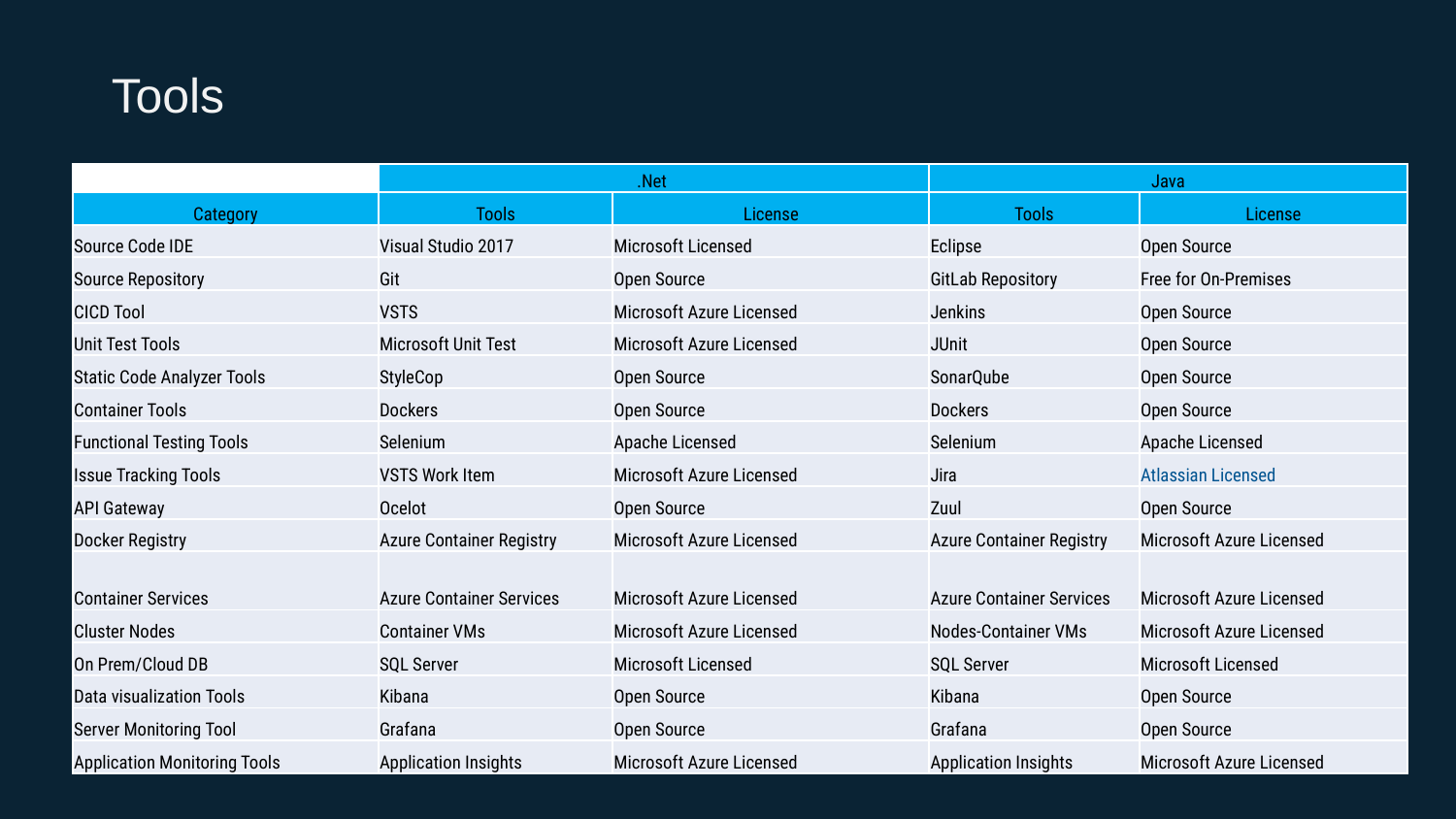

Tools
|  | .Net |  | Java |  |
| --- | --- | --- | --- | --- |
| Category | Tools | License | Tools | License |
| Source Code IDE | Visual Studio 2017 | Microsoft Licensed | Eclipse | Open Source |
| Source Repository | Git | Open Source | GitLab Repository | Free for On-Premises |
| CICD Tool | VSTS | Microsoft Azure Licensed | Jenkins | Open Source |
| Unit Test Tools | Microsoft Unit Test | Microsoft Azure Licensed | JUnit | Open Source |
| Static Code Analyzer Tools | StyleCop | Open Source | SonarQube | Open Source |
| Container Tools | Dockers | Open Source | Dockers | Open Source |
| Functional Testing Tools | Selenium | Apache Licensed | Selenium | Apache Licensed |
| Issue Tracking Tools | VSTS Work Item | Microsoft Azure Licensed | Jira | Atlassian Licensed |
| API Gateway | Ocelot | Open Source | Zuul | Open Source |
| Docker Registry | Azure Container Registry | Microsoft Azure Licensed | Azure Container Registry | Microsoft Azure Licensed |
| Container Services | Azure Container Services | Microsoft Azure Licensed | Azure Container Services | Microsoft Azure Licensed |
| Cluster Nodes | Container VMs | Microsoft Azure Licensed | Nodes-Container VMs | Microsoft Azure Licensed |
| On Prem/Cloud DB | SQL Server | Microsoft Licensed | SQL Server | Microsoft Licensed |
| Data visualization Tools | Kibana | Open Source | Kibana | Open Source |
| Server Monitoring Tool | Grafana | Open Source | Grafana | Open Source |
| Application Monitoring Tools | Application Insights | Microsoft Azure Licensed | Application Insights | Microsoft Azure Licensed |